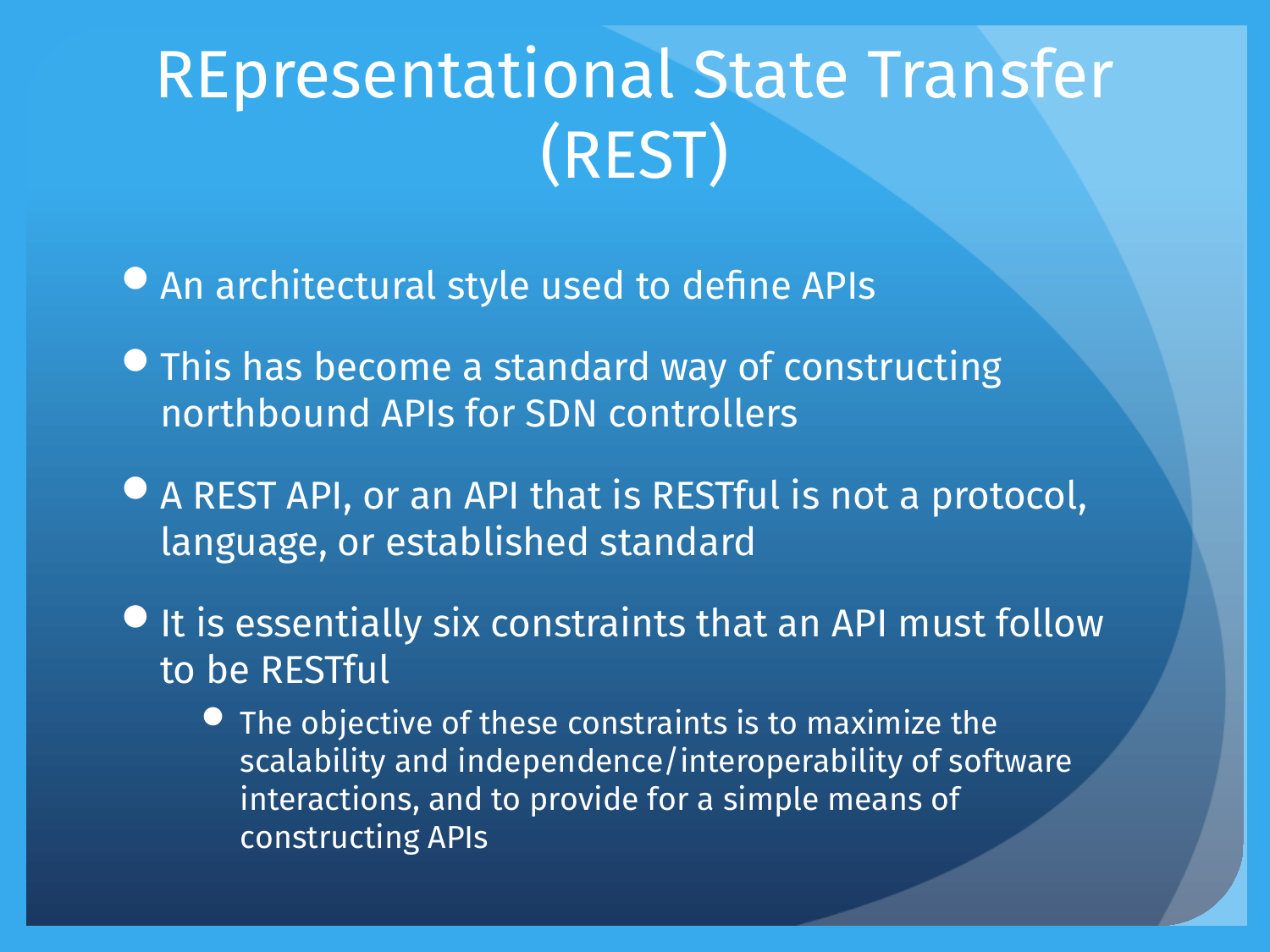

# REpresentational State Transfer (REST)
An architectural style used to define APIs
This has become a standard way of constructing northbound APIs for SDN controllers
A REST API, or an API that is RESTful is not a protocol, language, or established standard
It is essentially six constraints that an API must follow to be RESTful
The objective of these constraints is to maximize the scalability and independence/interoperability of software interactions, and to provide for a simple means of constructing APIs